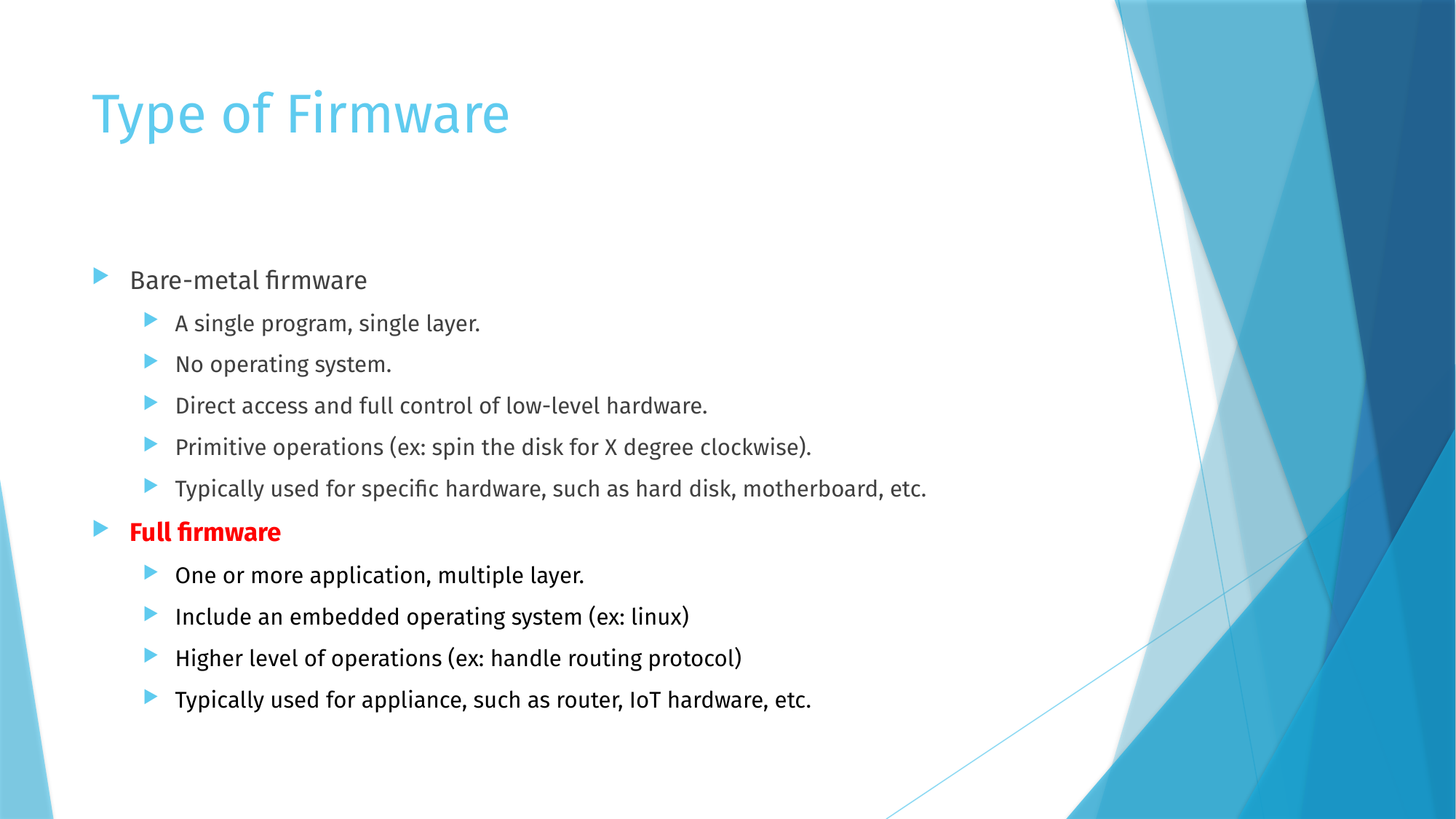

# Type of Firmware
Bare-metal firmware
A single program, single layer.
No operating system.
Direct access and full control of low-level hardware.
Primitive operations (ex: spin the disk for X degree clockwise).
Typically used for specific hardware, such as hard disk, motherboard, etc.
Full firmware
One or more application, multiple layer.
Include an embedded operating system (ex: linux)
Higher level of operations (ex: handle routing protocol)
Typically used for appliance, such as router, IoT hardware, etc.